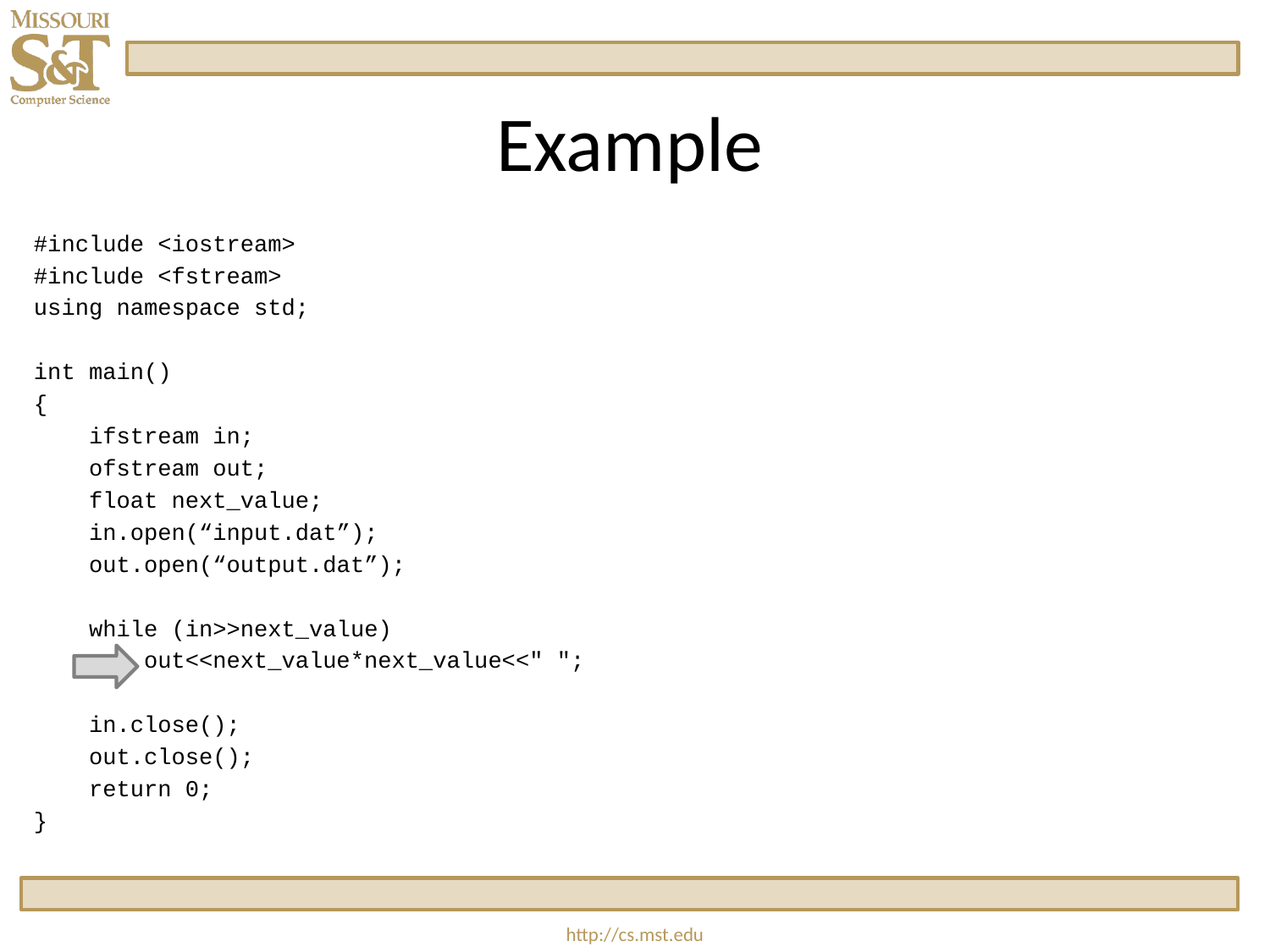

# Example
#include <iostream>
#include <fstream>
using namespace std;

int main()
{
    ifstream in;
    ofstream out;
    float next_value;
    in.open(“input.dat”);
    out.open(“output.dat”);

    while (in>>next_value)
        out<<next_value*next_value<<" ";

    in.close();
    out.close();
    return 0;
}